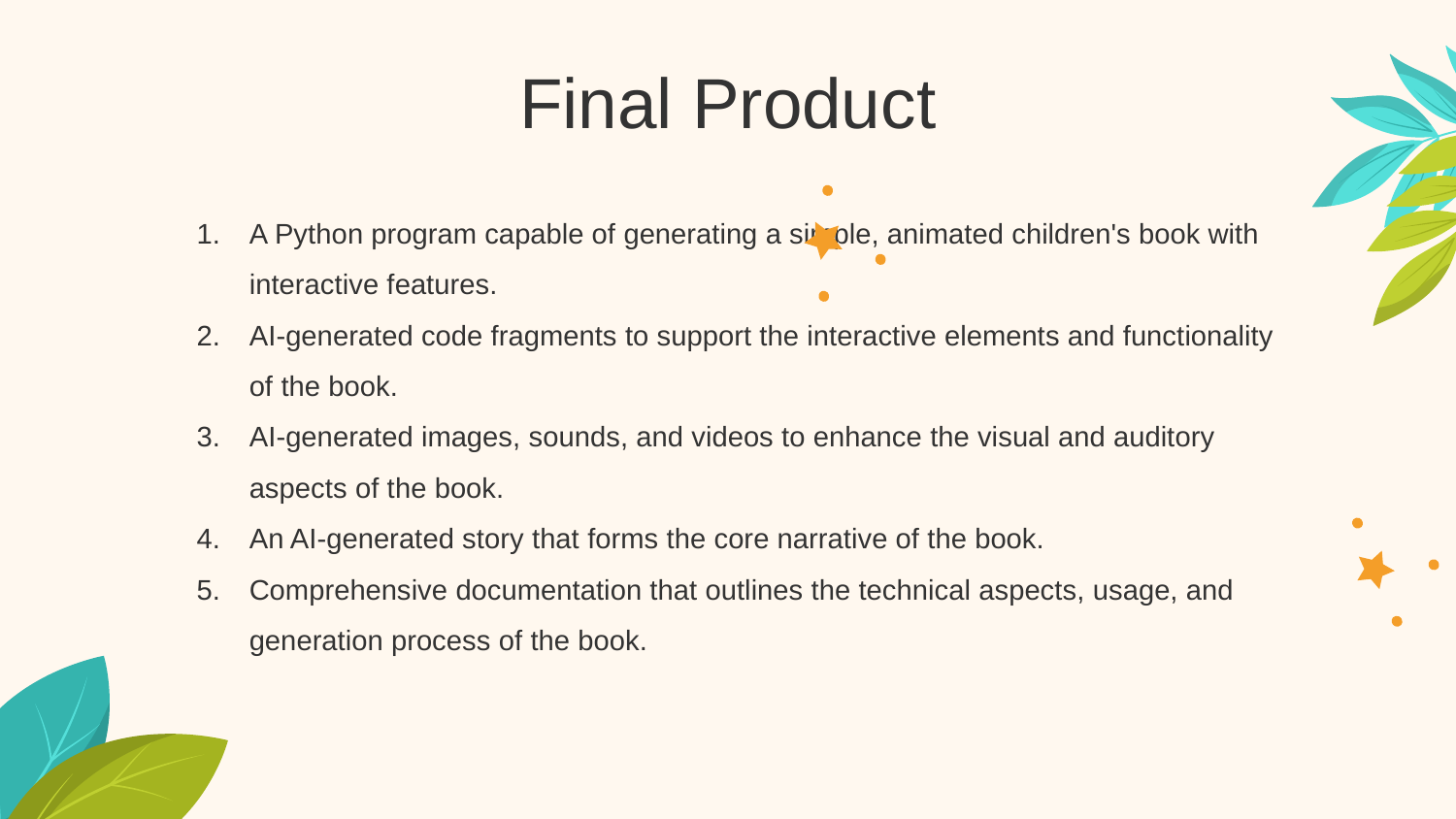

# Final Product
A Python program capable of generating a simple, animated children's book with interactive features.
AI-generated code fragments to support the interactive elements and functionality of the book.
AI-generated images, sounds, and videos to enhance the visual and auditory aspects of the book.
An AI-generated story that forms the core narrative of the book.
Comprehensive documentation that outlines the technical aspects, usage, and generation process of the book.